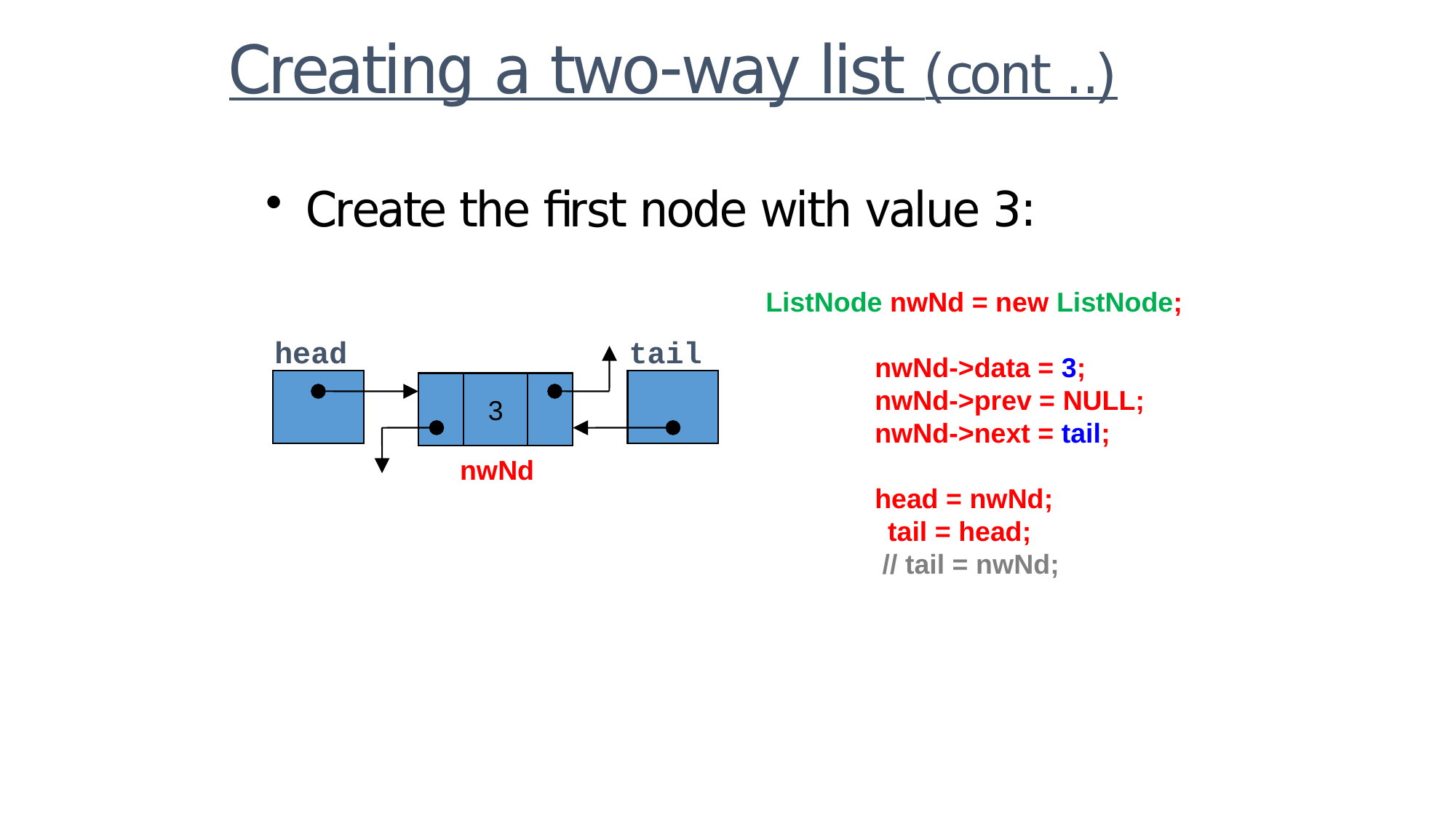

Creating a two-way list (cont ..)
Create the first node with value 3:
ListNode nwNd = new ListNode;

	nwNd->data = 3;
	nwNd->prev = NULL;
	nwNd->next = tail;

	head = nwNd;
                tail = head;
	 // tail = nwNd;
head
tail

3

nwNd